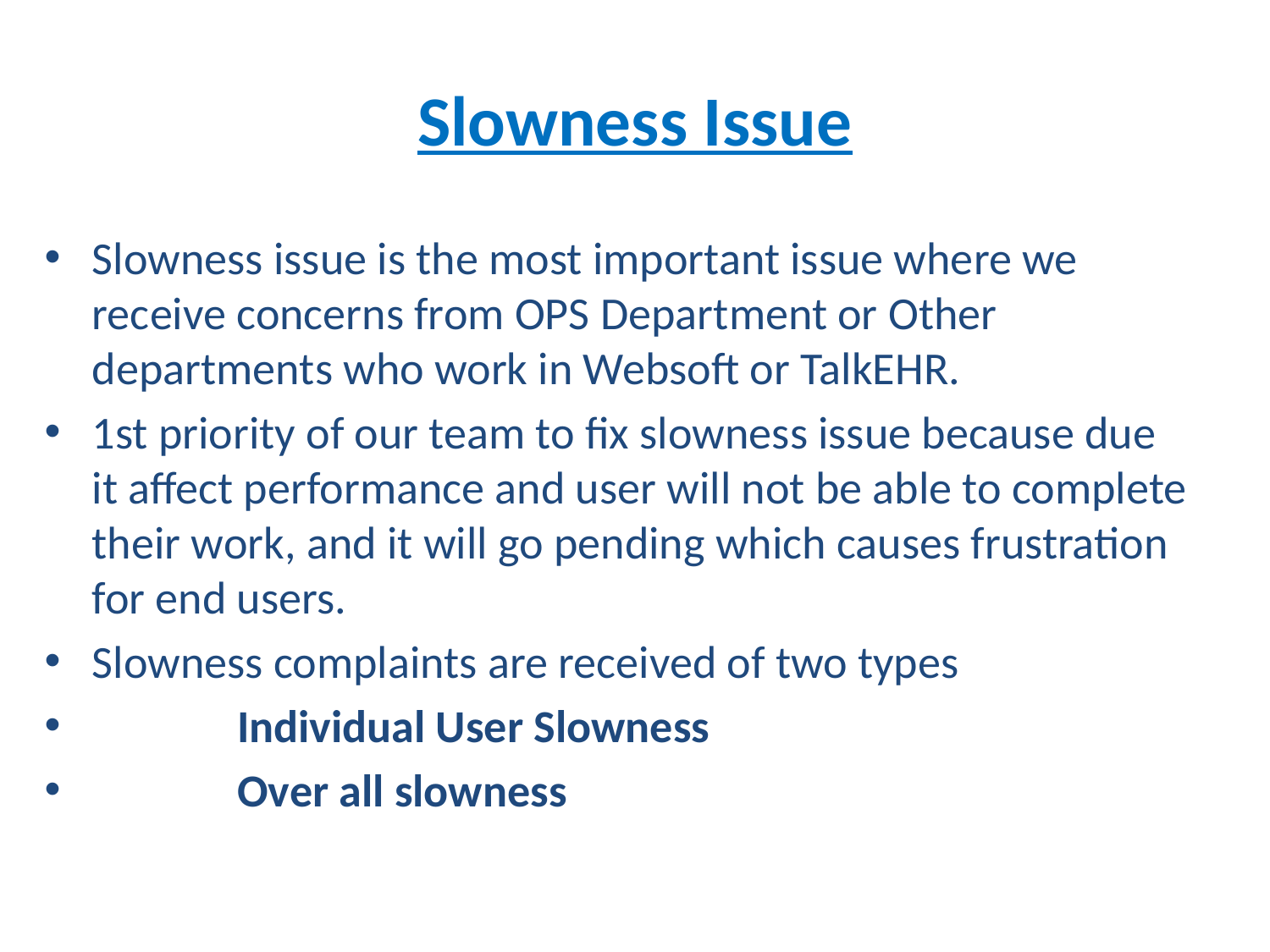

# Slowness Issue
Slowness issue is the most important issue where we receive concerns from OPS Department or Other departments who work in Websoft or TalkEHR.
1st priority of our team to fix slowness issue because due it affect performance and user will not be able to complete their work, and it will go pending which causes frustration for end users.
Slowness complaints are received of two types
              Individual User Slowness
              Over all slowness